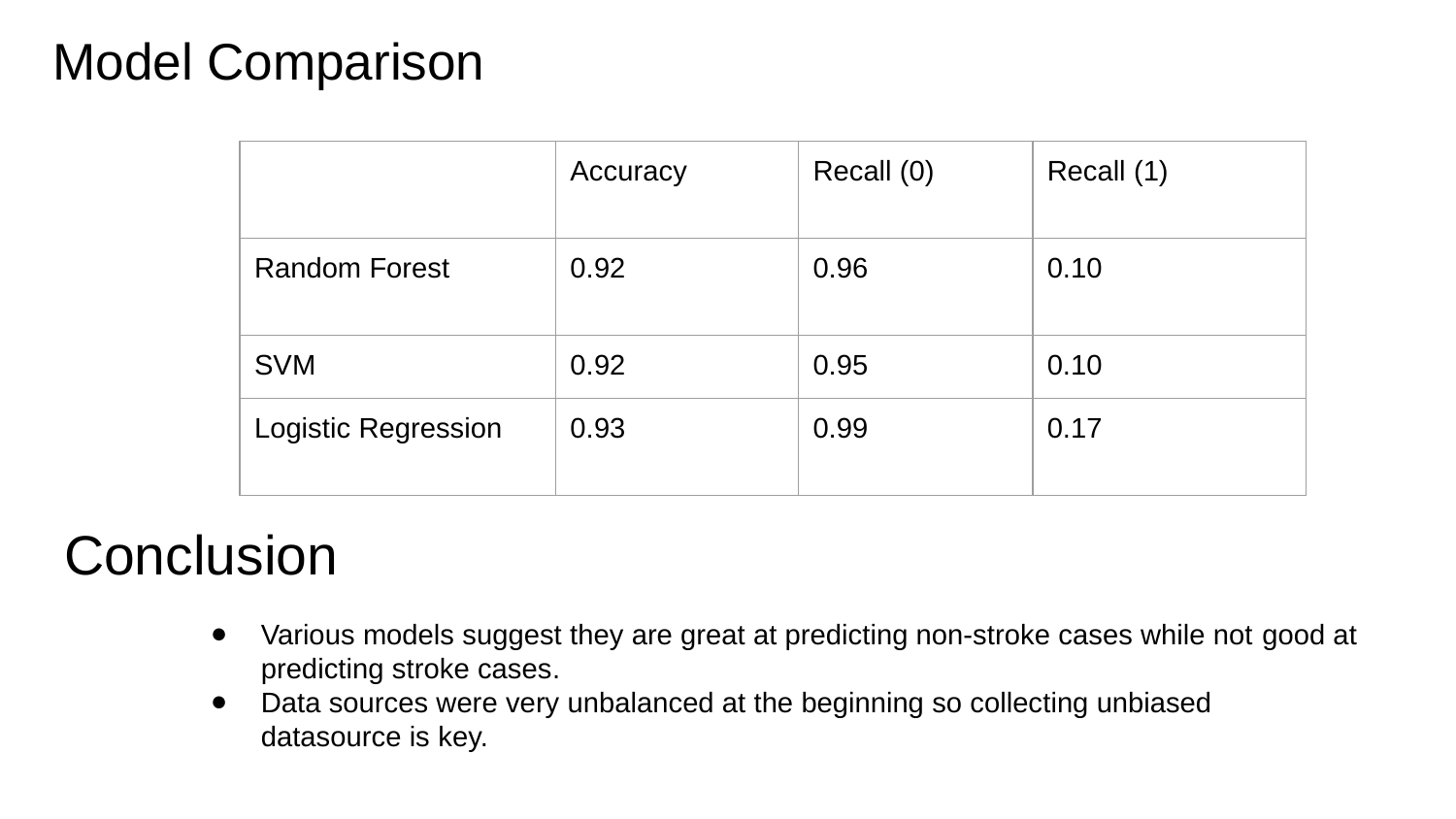

# Model Comparison
|  | Accuracy | Recall (0) | Recall (1) |
| --- | --- | --- | --- |
| Random Forest | 0.92 | 0.96 | 0.10 |
| SVM | 0.92 | 0.95 | 0.10 |
| Logistic Regression | 0.93 | 0.99 | 0.17 |
Conclusion
Various models suggest they are great at predicting non-stroke cases while not good at predicting stroke cases.
Data sources were very unbalanced at the beginning so collecting unbiased datasource is key.